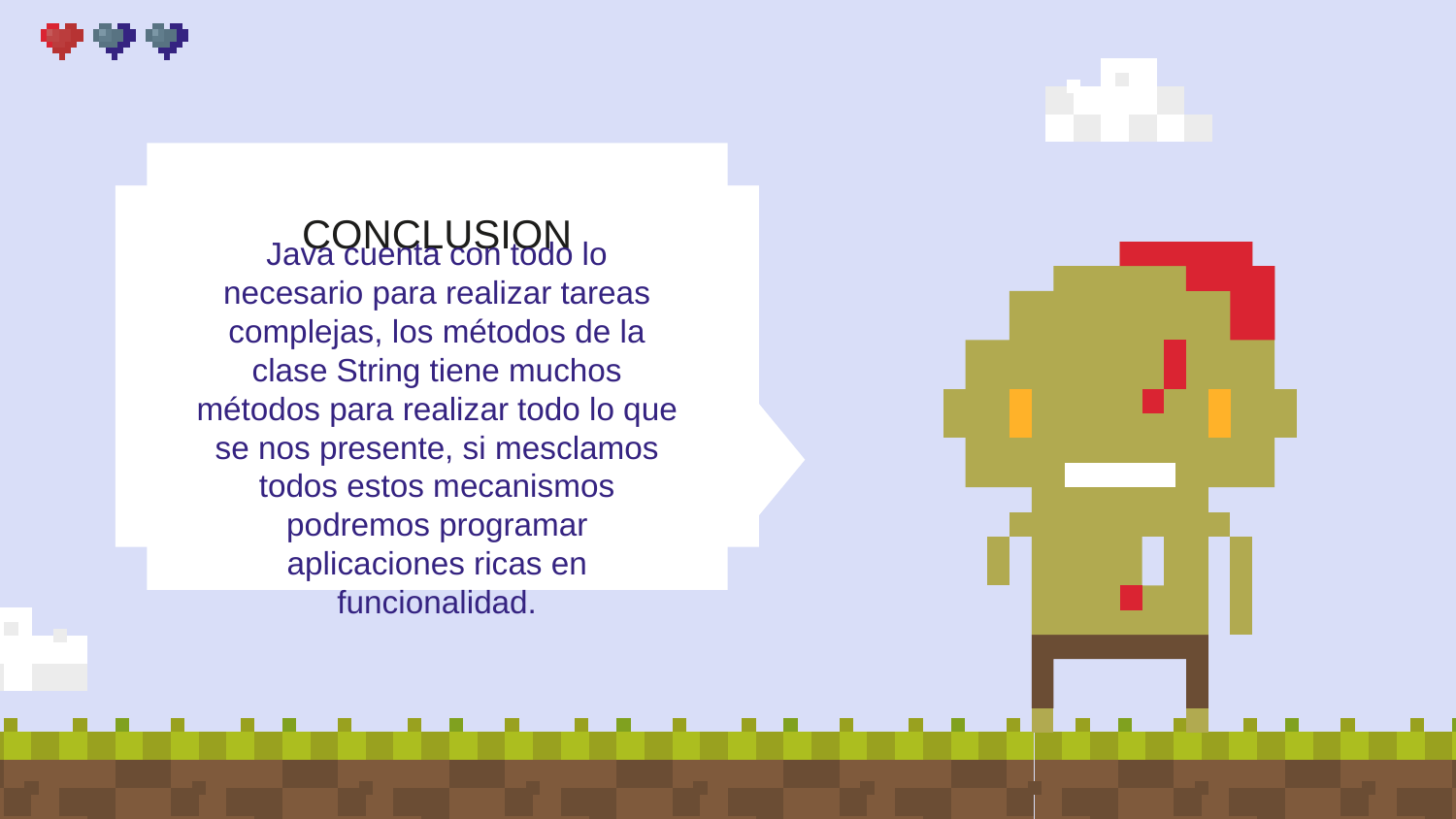

# CONCLUSION

Java cuenta con todo lo necesario para realizar tareas complejas, los métodos de la clase String tiene muchos métodos para realizar todo lo que se nos presente, si mesclamos todos estos mecanismos podremos programar aplicaciones ricas en funcionalidad.